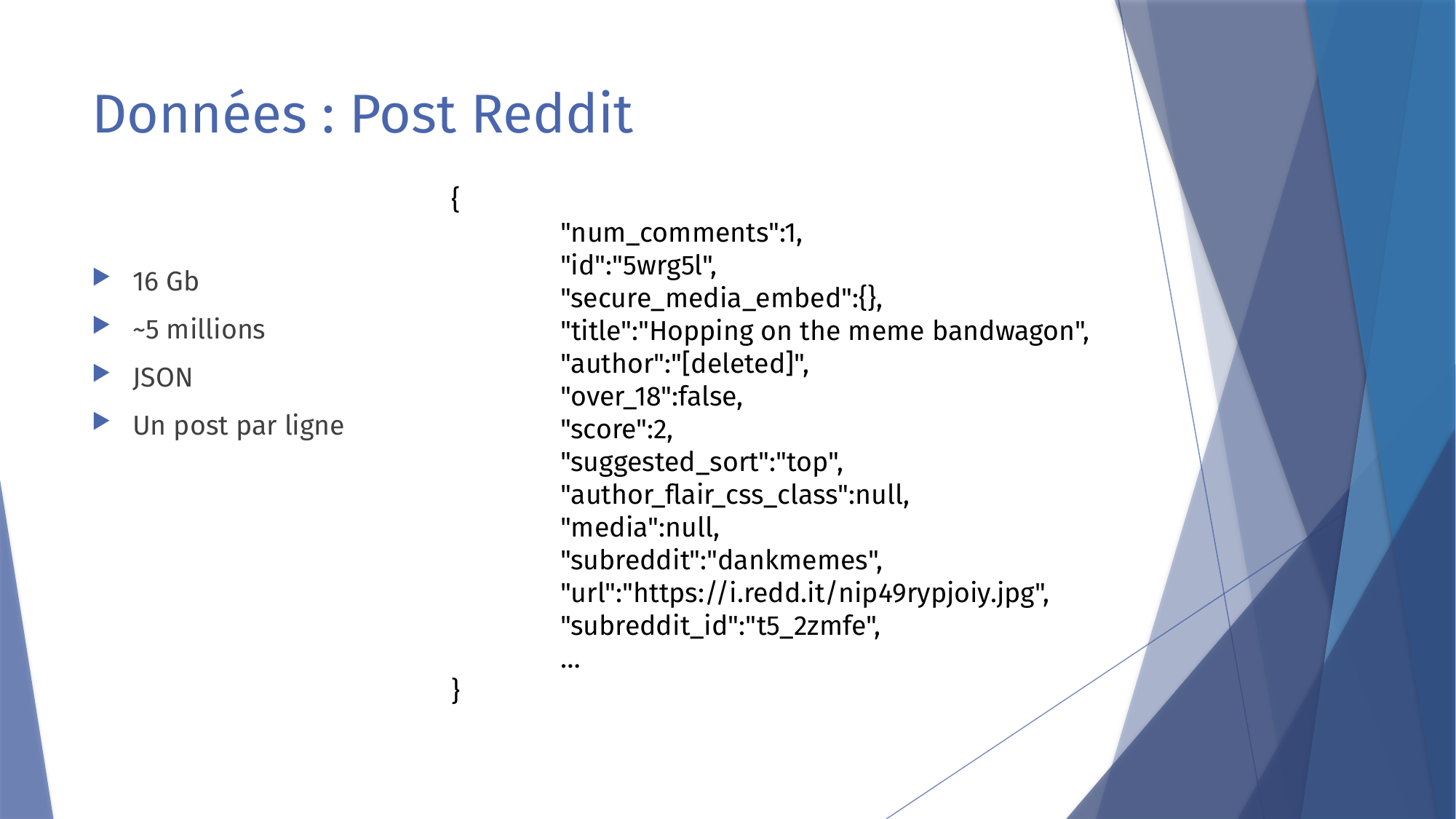

# Données : Post Reddit
{
	"num_comments":1,
	"id":"5wrg5l",
	"secure_media_embed":{},
	"title":"Hopping on the meme bandwagon",
	"author":"[deleted]",
	"over_18":false,
	"score":2,
	"suggested_sort":"top",
	"author_flair_css_class":null,
	"media":null,
	"subreddit":"dankmemes",
	"url":"https://i.redd.it/nip49rypjoiy.jpg",
	"subreddit_id":"t5_2zmfe",
	…
}
16 Gb
~5 millions
JSON
Un post par ligne